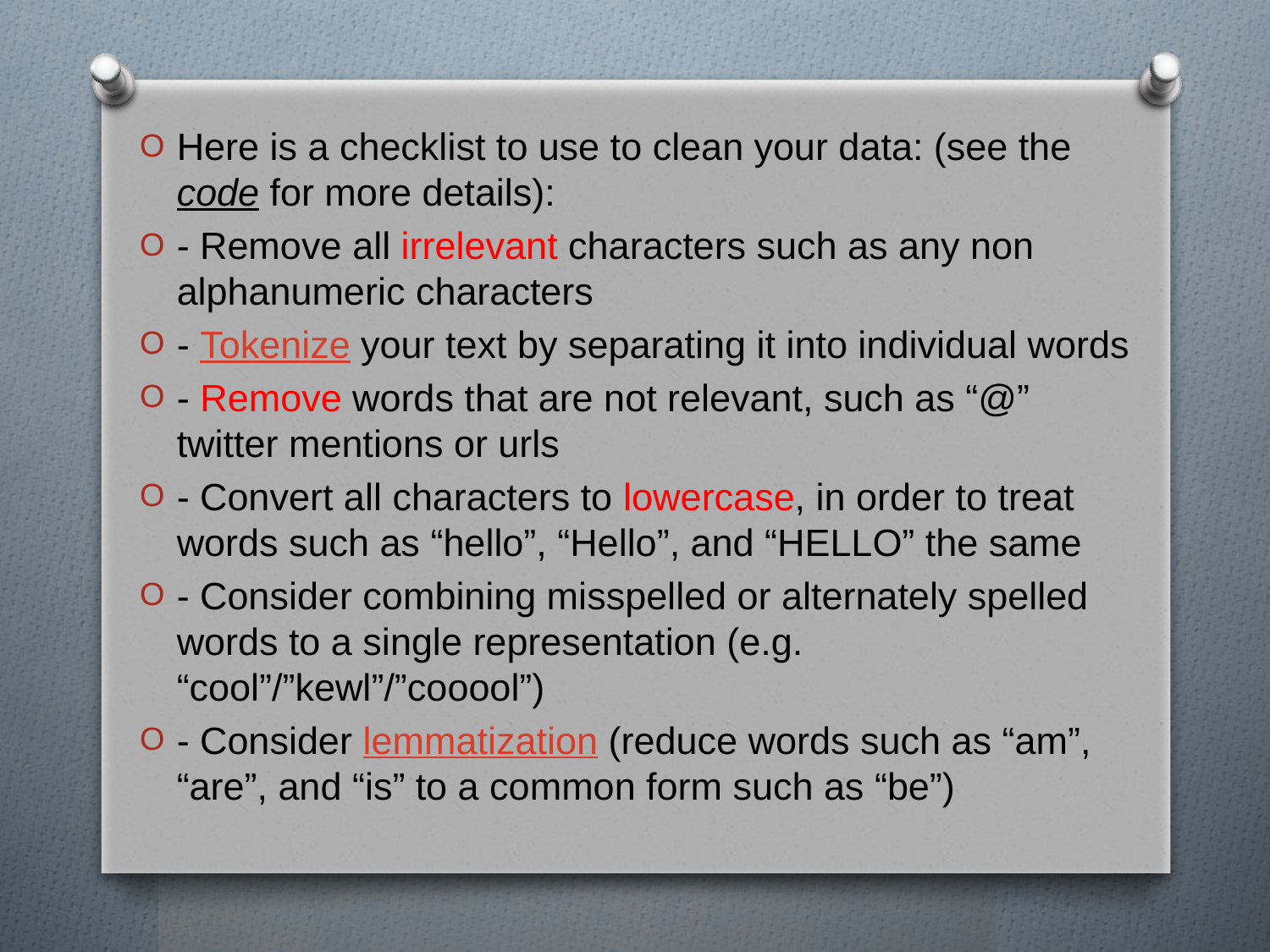

Here is a checklist to use to clean your data: (see the code for more details):
- Remove all irrelevant characters such as any non alphanumeric characters
- Tokenize your text by separating it into individual words
- Remove words that are not relevant, such as “@” twitter mentions or urls
- Convert all characters to lowercase, in order to treat words such as “hello”, “Hello”, and “HELLO” the same
- Consider combining misspelled or alternately spelled words to a single representation (e.g. “cool”/”kewl”/”cooool”)
- Consider lemmatization (reduce words such as “am”, “are”, and “is” to a common form such as “be”)